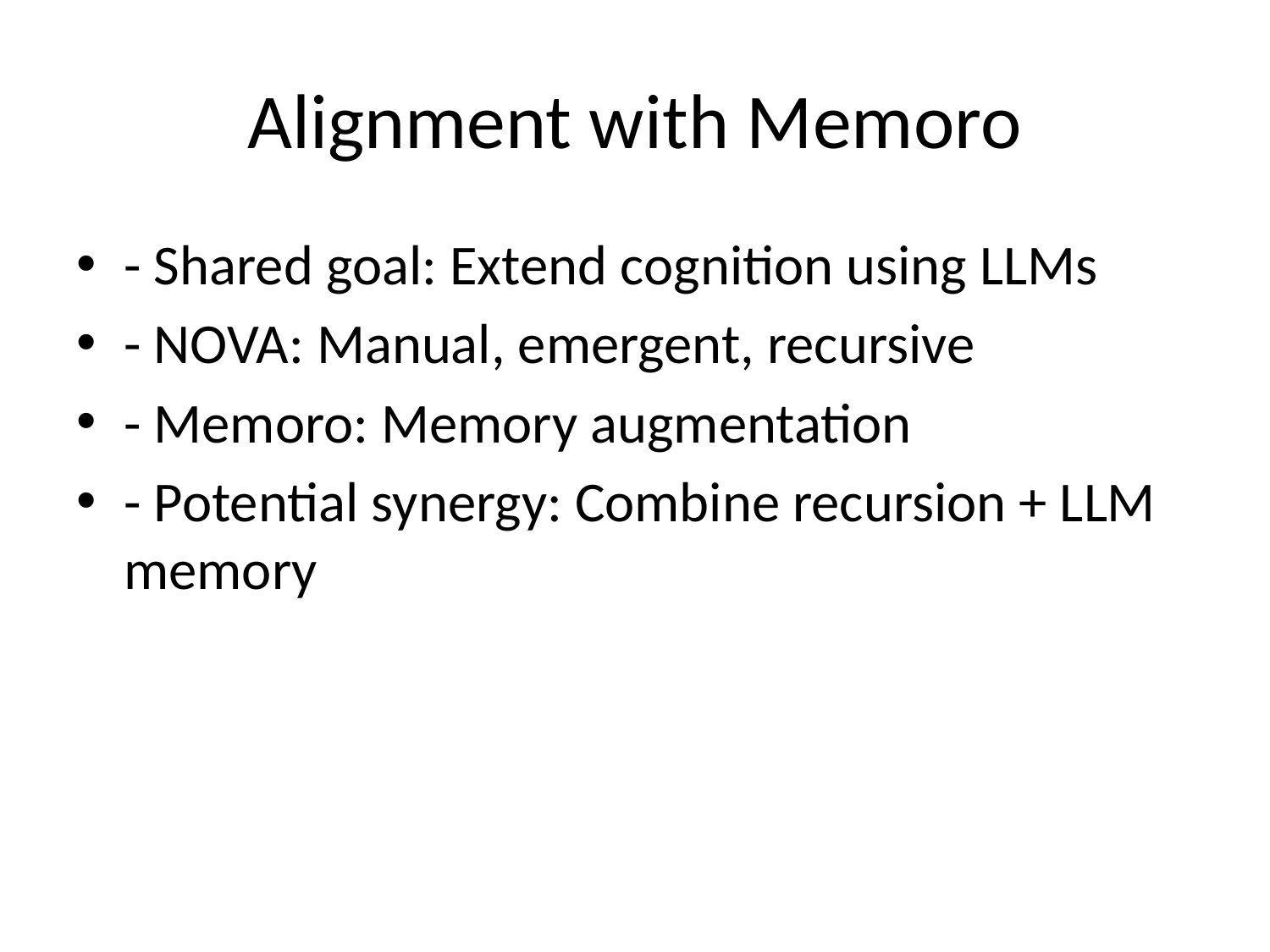

# Alignment with Memoro
- Shared goal: Extend cognition using LLMs
- NOVA: Manual, emergent, recursive
- Memoro: Memory augmentation
- Potential synergy: Combine recursion + LLM memory